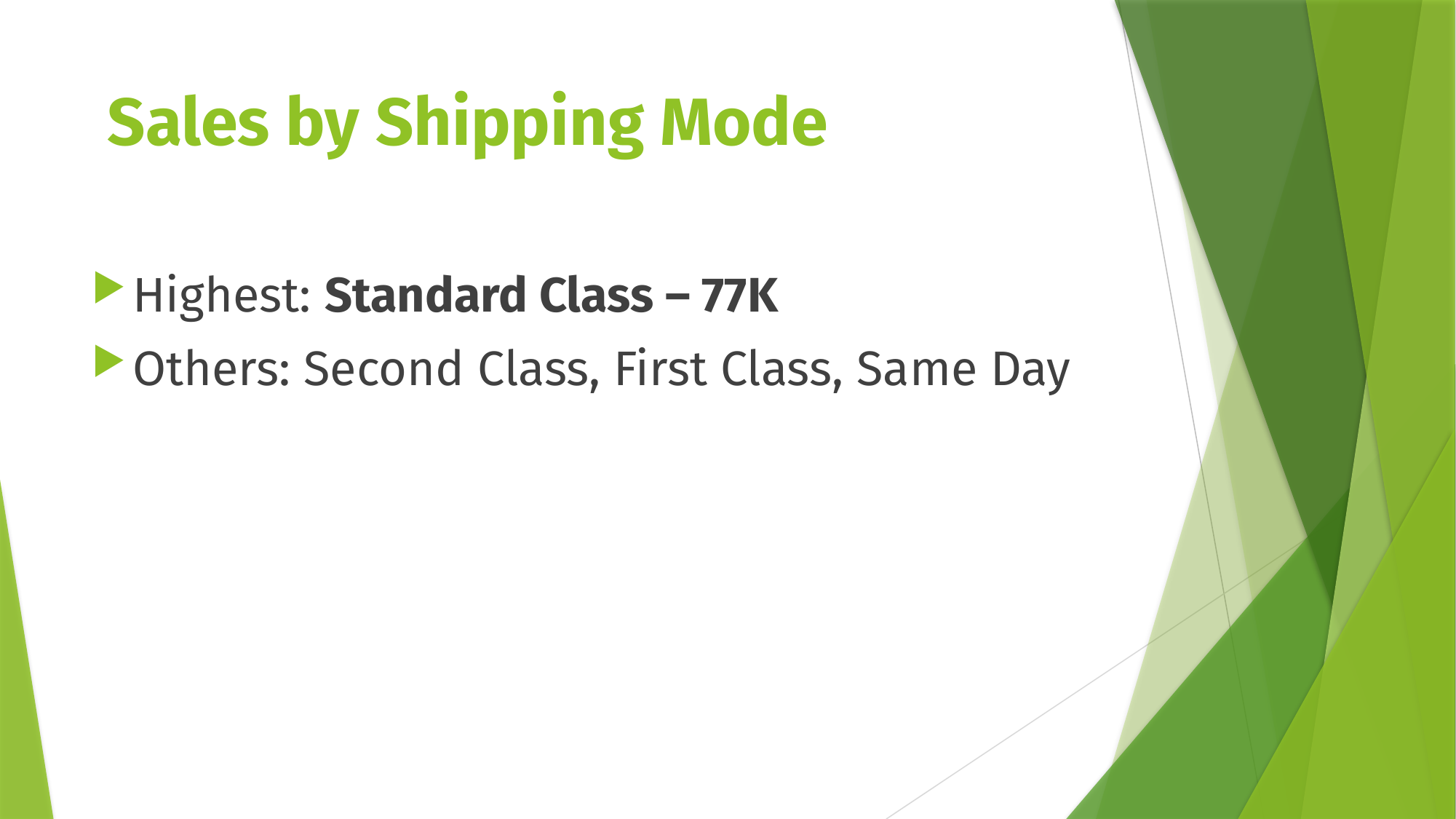

# Sales by Shipping Mode
Highest: Standard Class – 77K
Others: Second Class, First Class, Same Day